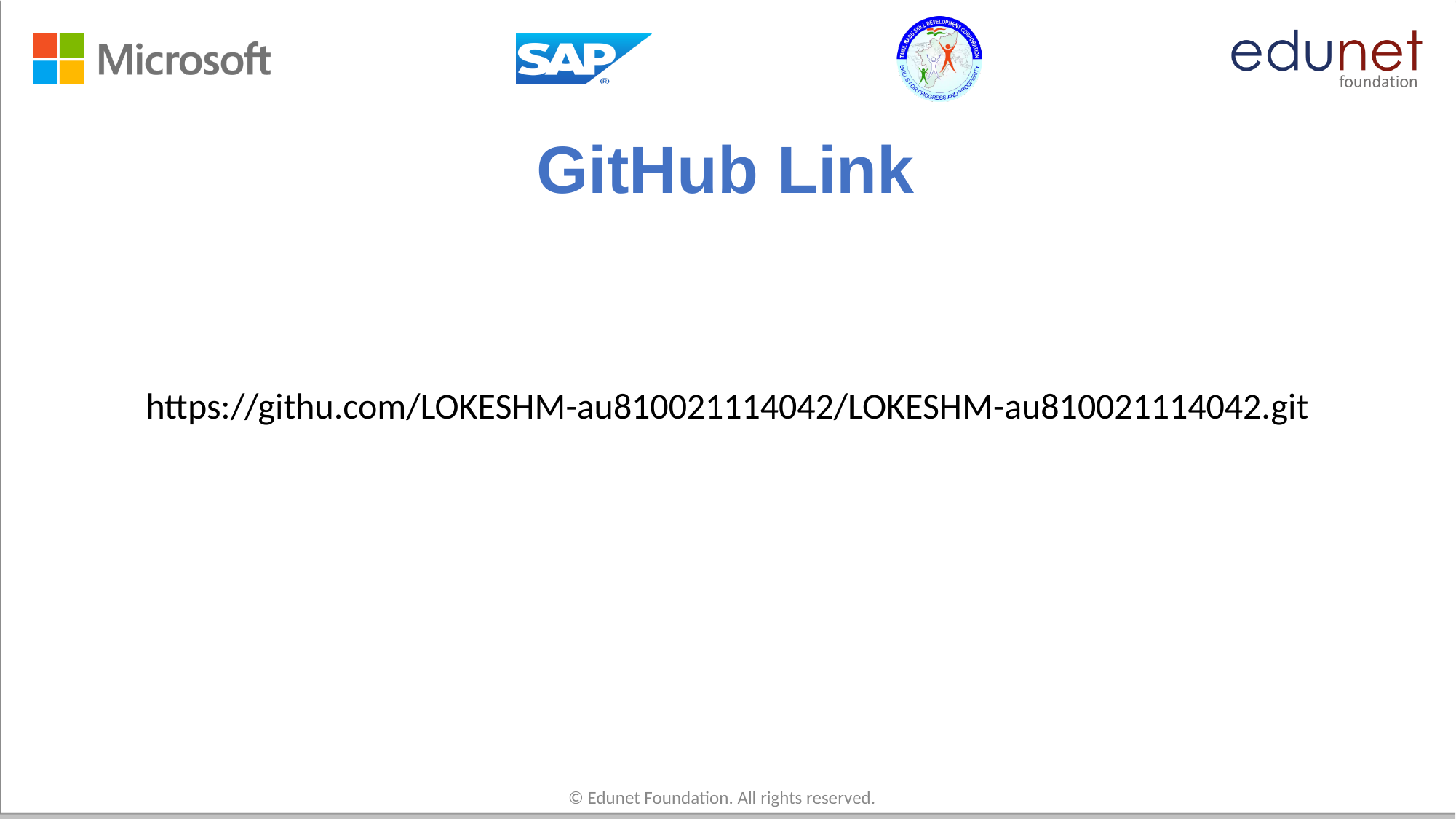

# GitHub Link
https://githu.com/LOKESHM-au810021114042/LOKESHM-au810021114042.git
© Edunet Foundation. All rights reserved.